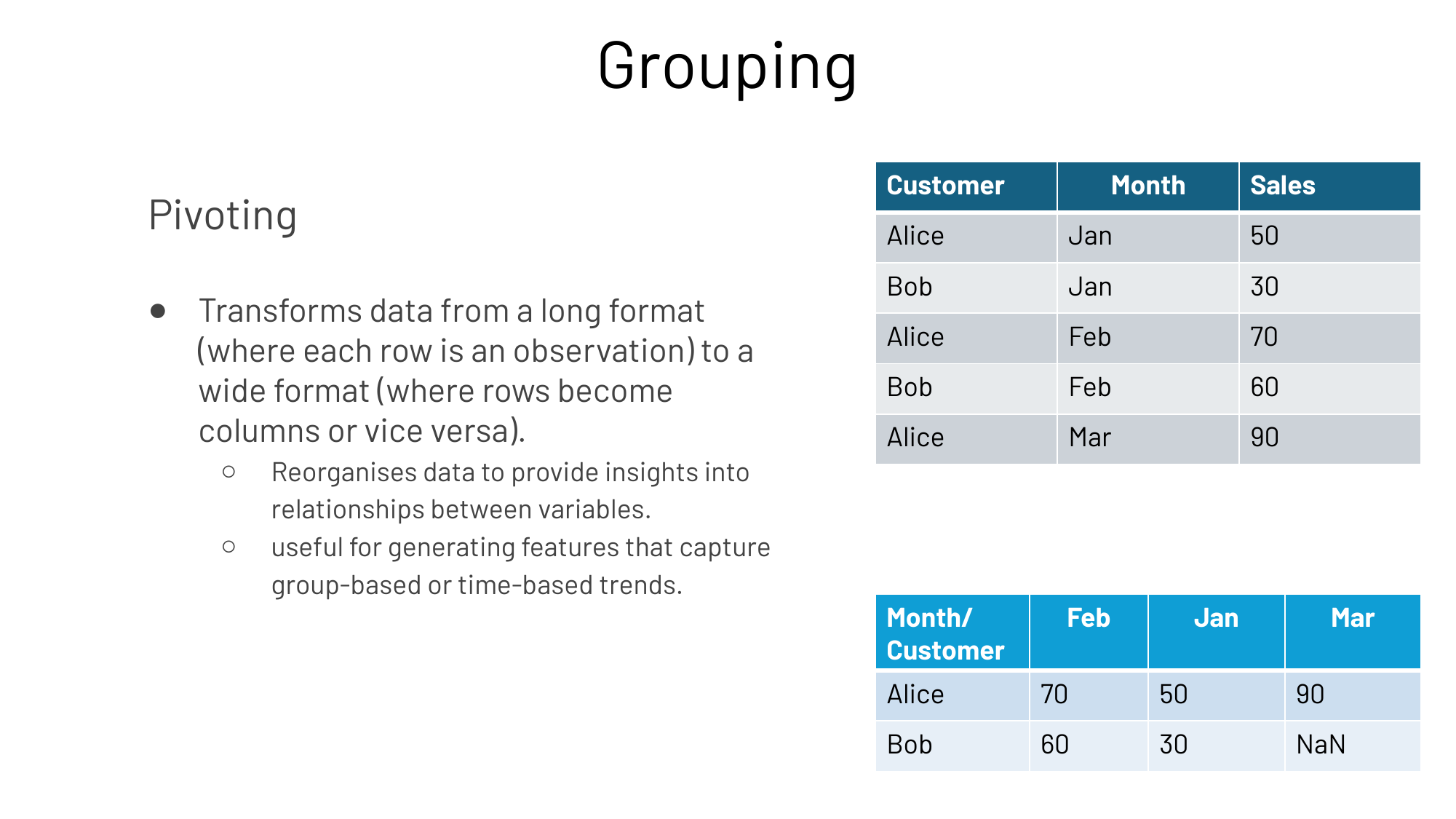

# Grouping
| Customer | Month | Sales |
| --- | --- | --- |
| Alice | Jan | 50 |
| Bob | Jan | 30 |
| Alice | Feb | 70 |
| Bob | Feb | 60 |
| Alice | Mar | 90 |
Pivoting

Transforms data from a long format (where each row is an observation) to a wide format (where rows become columns or vice versa).
Reorganises data to provide insights into relationships between variables.
useful for generating features that capture group-based or time-based trends.

| Month/ Customer | Feb | Jan | Mar |
| --- | --- | --- | --- |
| Alice | 70 | 50 | 90 |
| Bob | 60 | 30 | NaN |